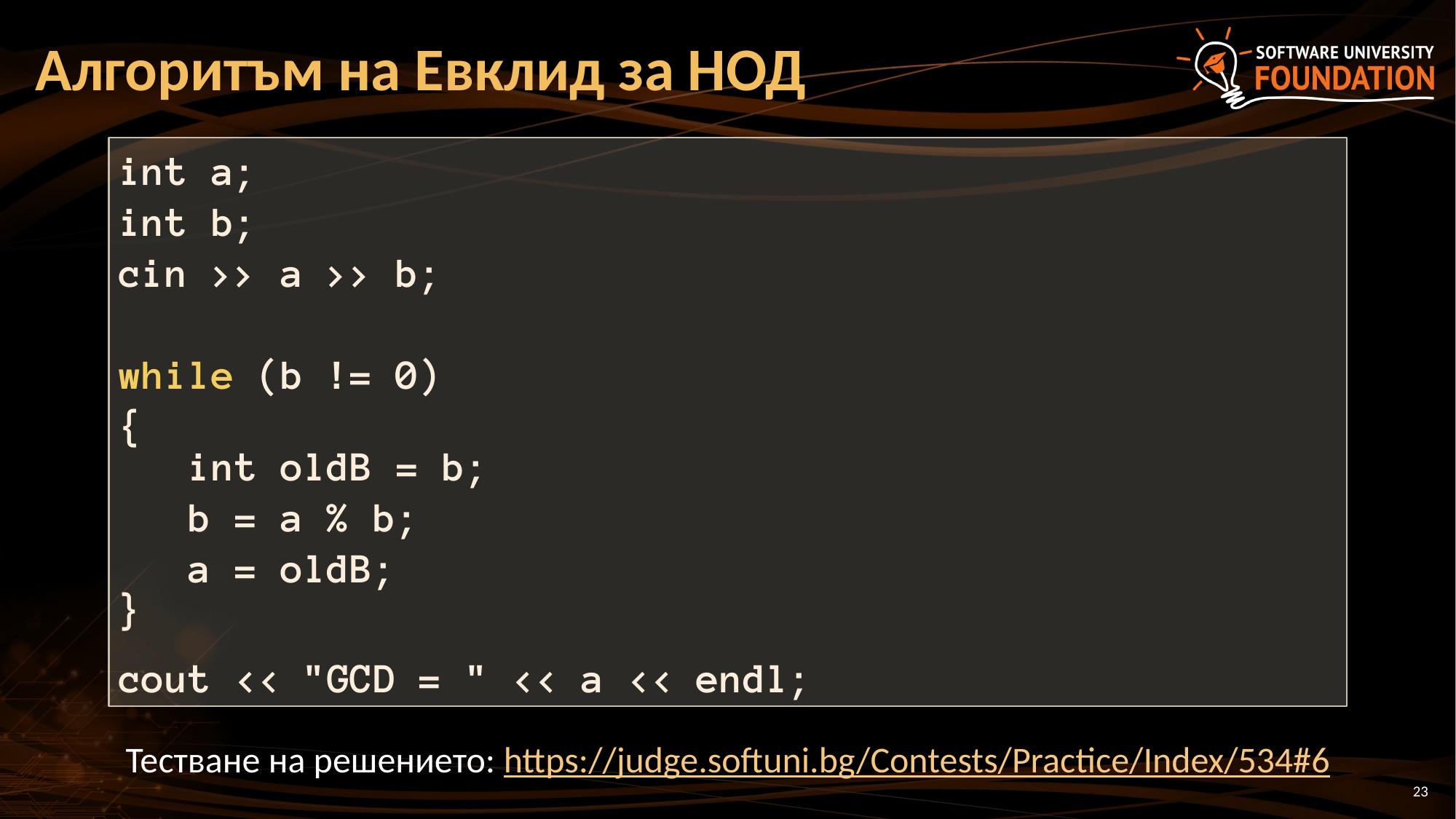

# Алгоритъм на Евклид за НОД
int a;
int b;
cin >> a >> b;

while (b != 0)
{
   int oldB = b;
   b = a % b;
   a = oldB;
}
cout << "GCD = " << a << endl;
Тестване на решението: https://judge.softuni.bg/Contests/Practice/Index/534#6
23